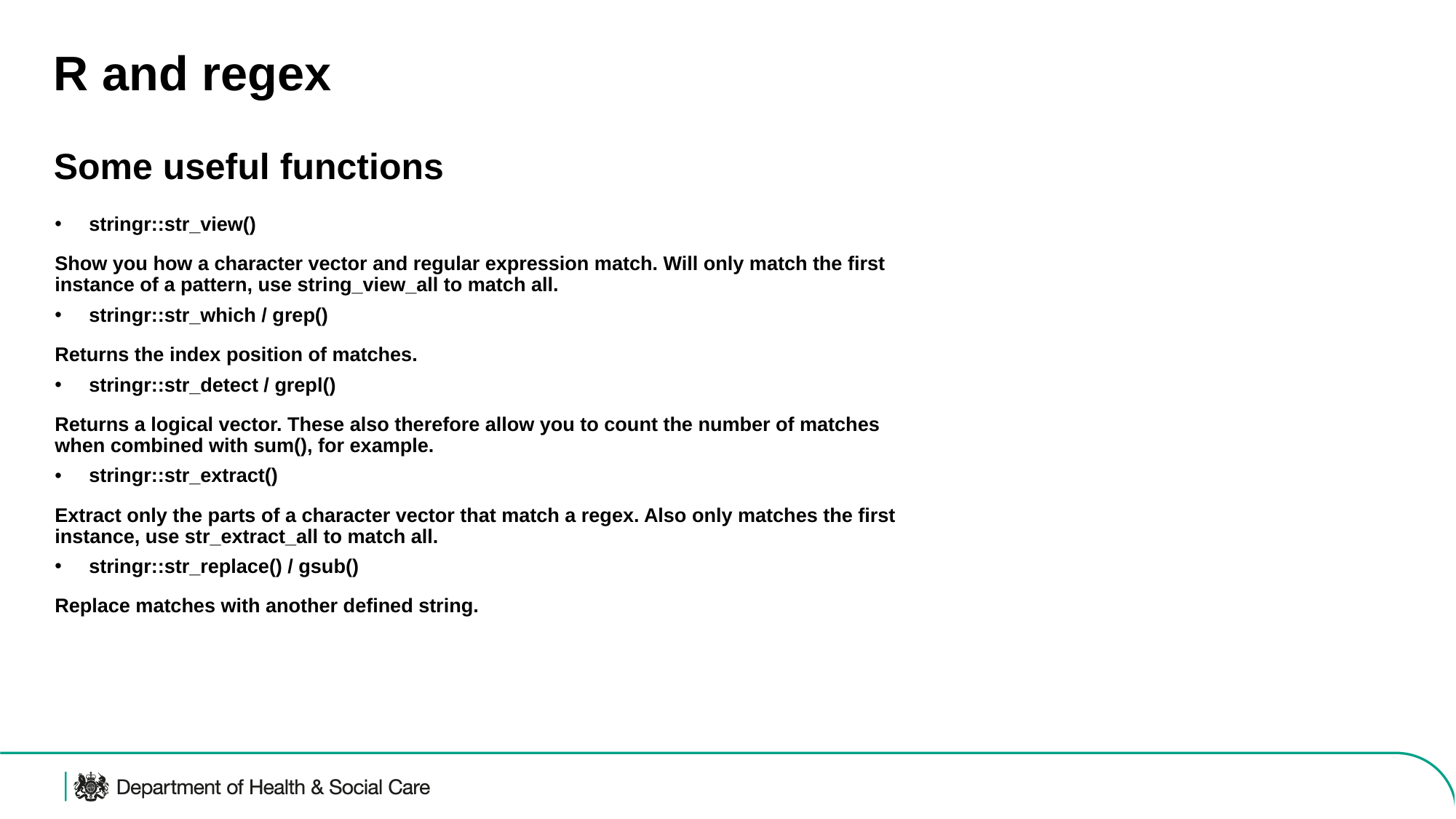

# R and regex
Some useful functions
stringr::str_view()
Show you how a character vector and regular expression match. Will only match the first instance of a pattern, use string_view_all to match all.
stringr::str_which / grep()
Returns the index position of matches.
stringr::str_detect / grepl()
Returns a logical vector. These also therefore allow you to count the number of matches when combined with sum(), for example.
stringr::str_extract()
Extract only the parts of a character vector that match a regex. Also only matches the first instance, use str_extract_all to match all.
stringr::str_replace() / gsub()
Replace matches with another defined string.